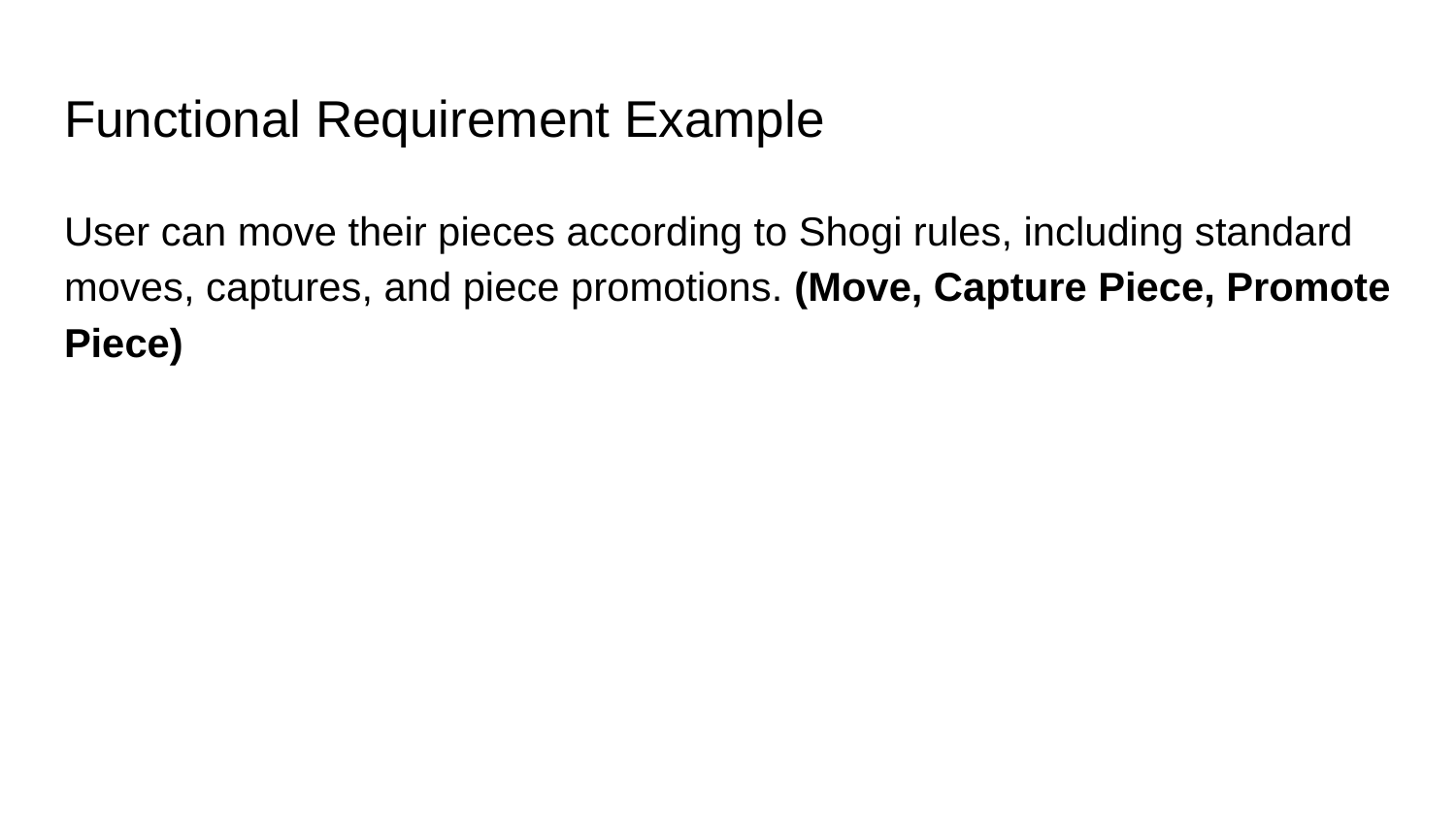

# Functional Requirement Example
User can move their pieces according to Shogi rules, including standard moves, captures, and piece promotions. (Move, Capture Piece, Promote Piece)